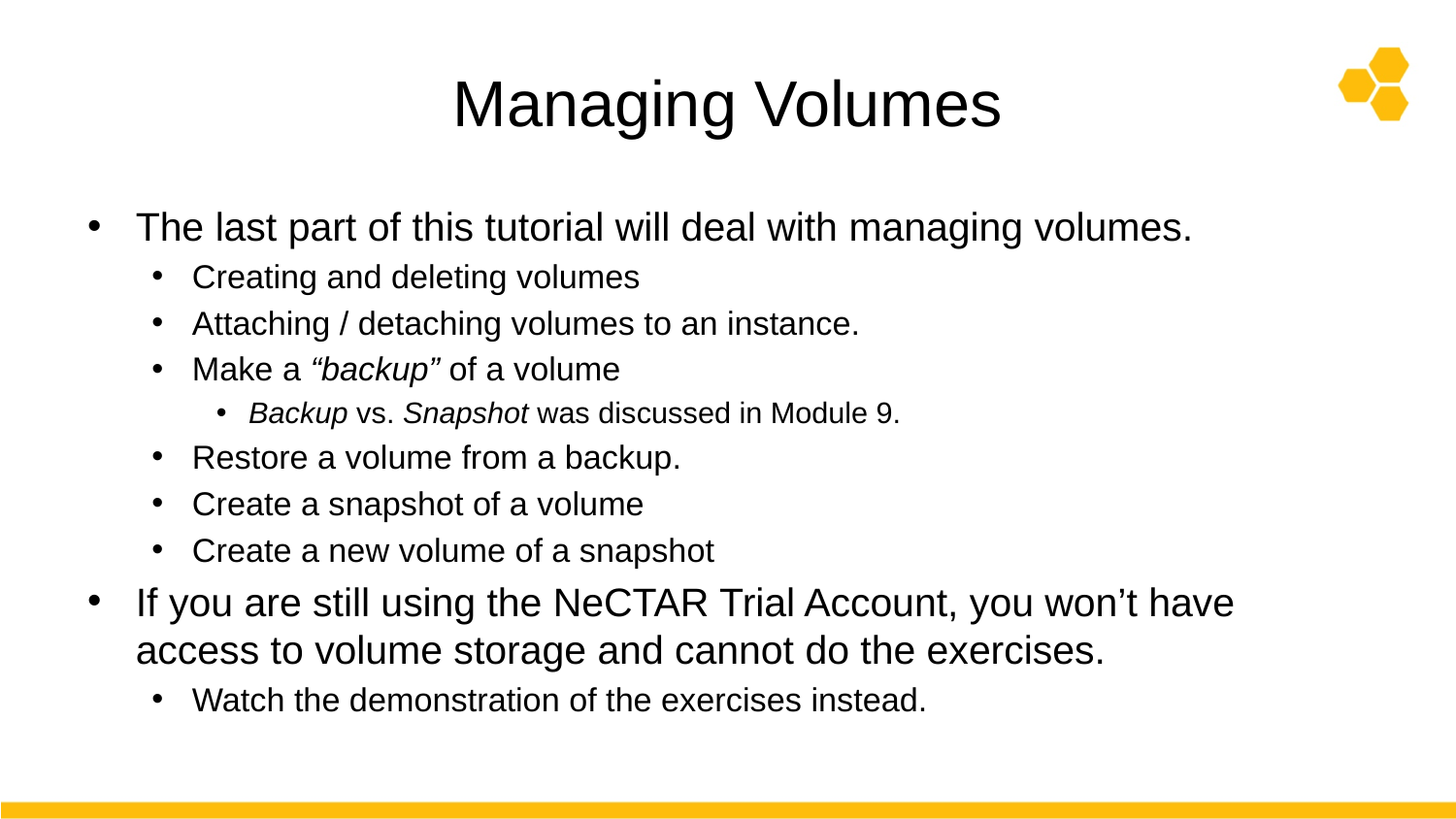

# Managing Volumes
The last part of this tutorial will deal with managing volumes.
Creating and deleting volumes
Attaching / detaching volumes to an instance.
Make a “backup” of a volume
Backup vs. Snapshot was discussed in Module 9.
Restore a volume from a backup.
Create a snapshot of a volume
Create a new volume of a snapshot
If you are still using the NeCTAR Trial Account, you won’t have access to volume storage and cannot do the exercises.
Watch the demonstration of the exercises instead.